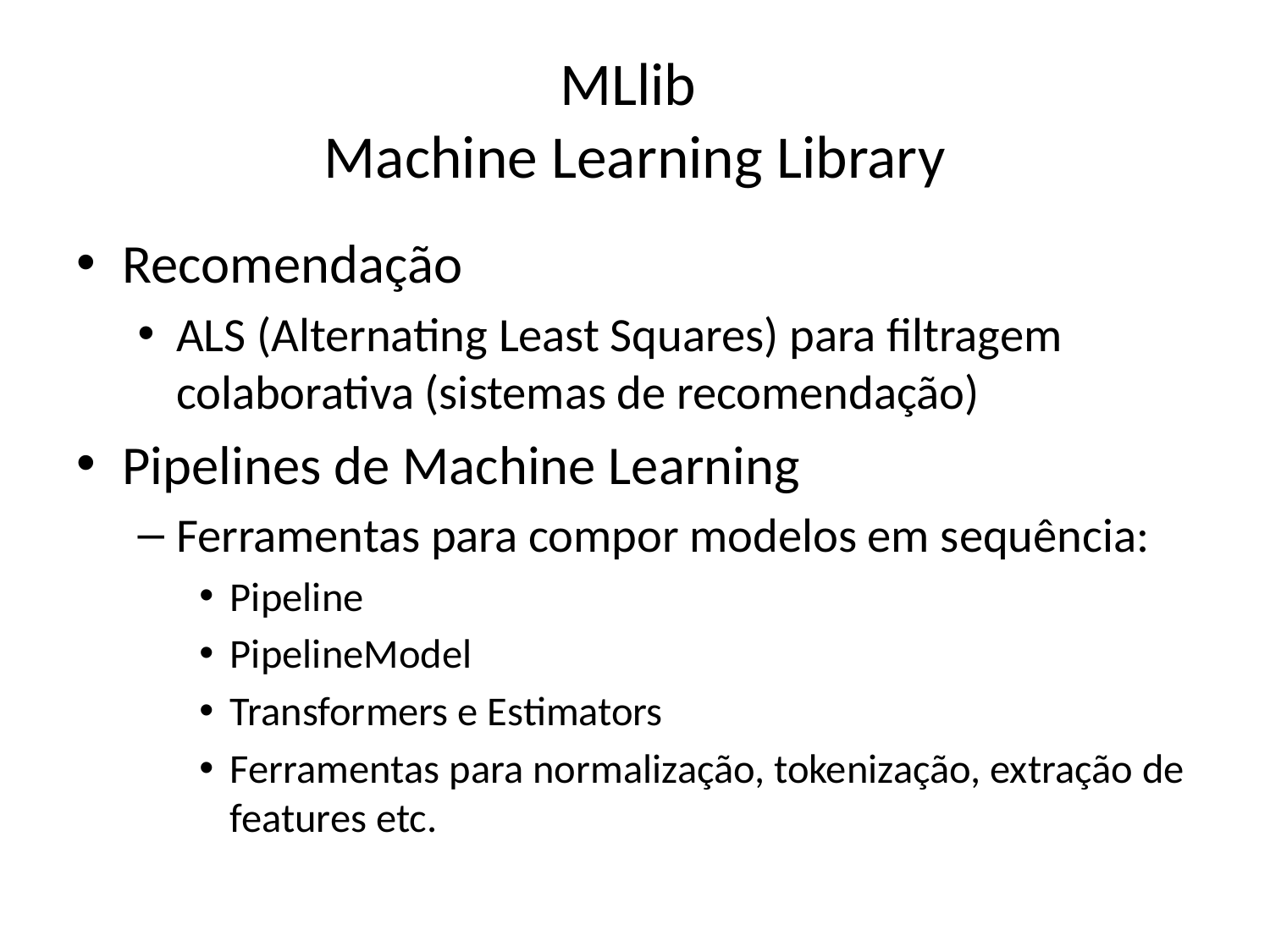

# MLlib Machine Learning Library
Recomendação
ALS (Alternating Least Squares) para filtragem colaborativa (sistemas de recomendação)
Pipelines de Machine Learning
Ferramentas para compor modelos em sequência:
Pipeline
PipelineModel
Transformers e Estimators
Ferramentas para normalização, tokenização, extração de features etc.